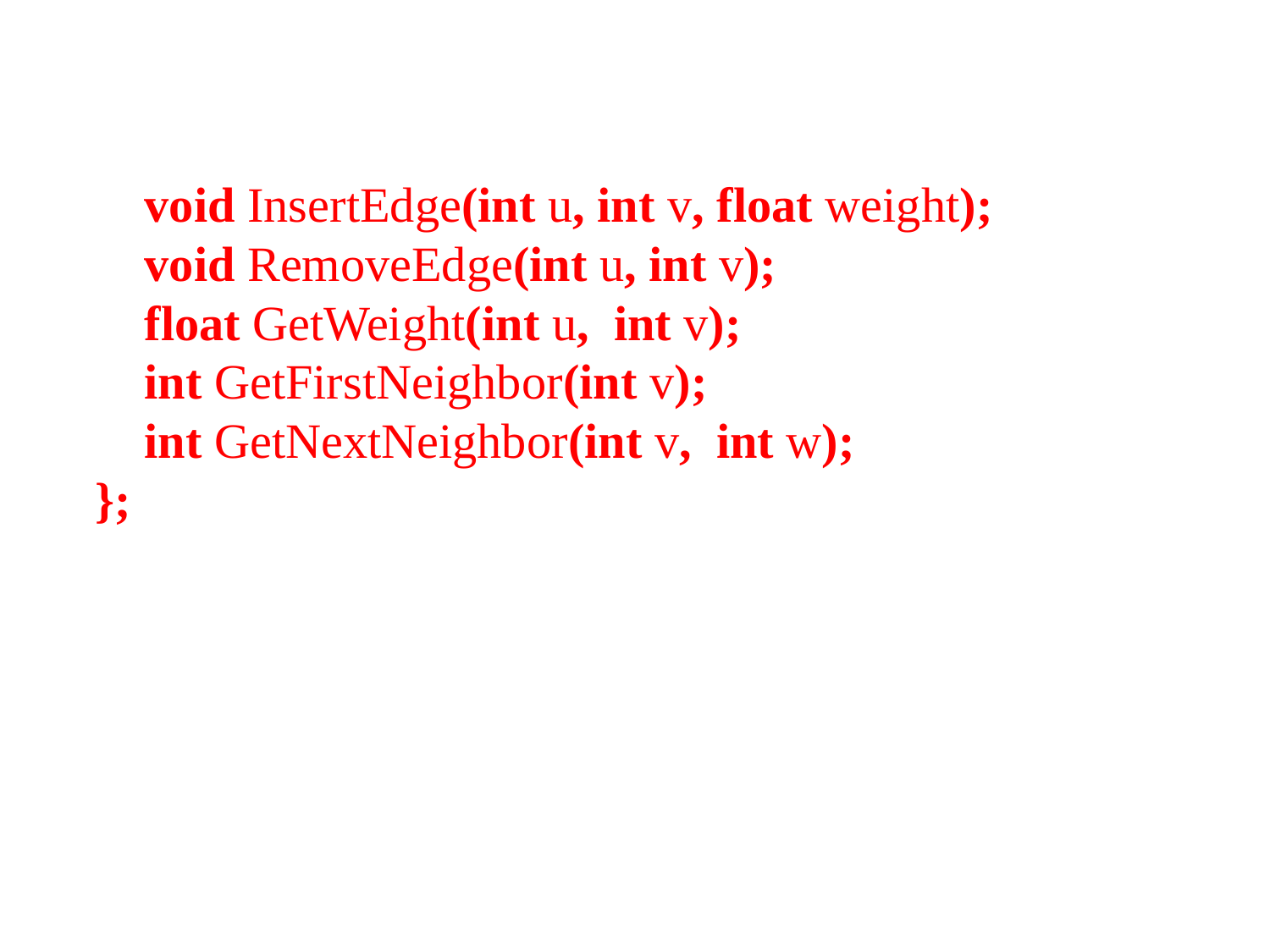

void InsertEdge(int u, int v, float weight);
    void RemoveEdge(int u, int v);
    float GetWeight(int u,  int v);
    int GetFirstNeighbor(int v);
    int GetNextNeighbor(int v,  int w);
};
51